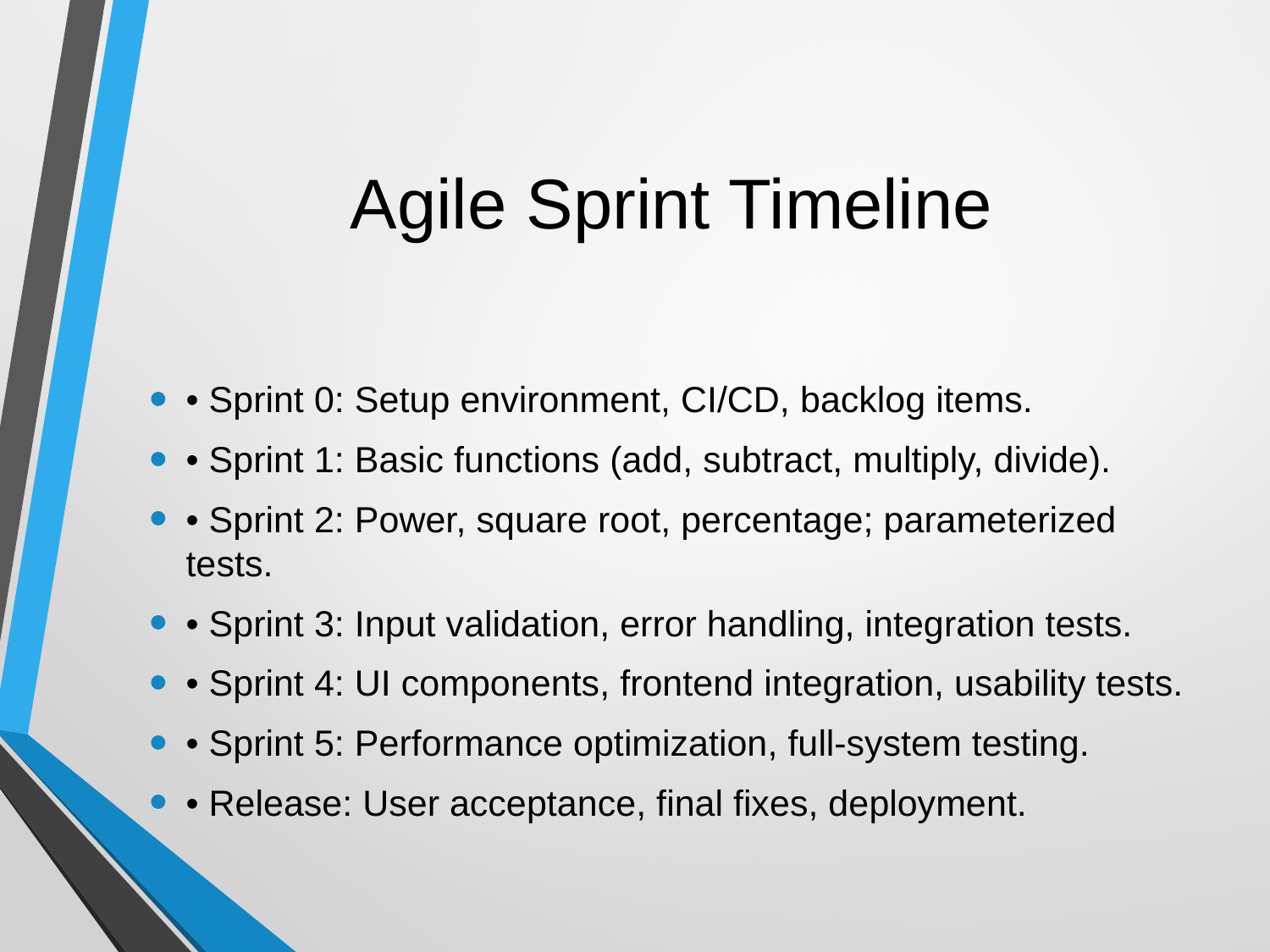

# Agile Sprint Timeline
• Sprint 0: Setup environment, CI/CD, backlog items.
• Sprint 1: Basic functions (add, subtract, multiply, divide).
• Sprint 2: Power, square root, percentage; parameterized tests.
• Sprint 3: Input validation, error handling, integration tests.
• Sprint 4: UI components, frontend integration, usability tests.
• Sprint 5: Performance optimization, full-system testing.
• Release: User acceptance, final fixes, deployment.